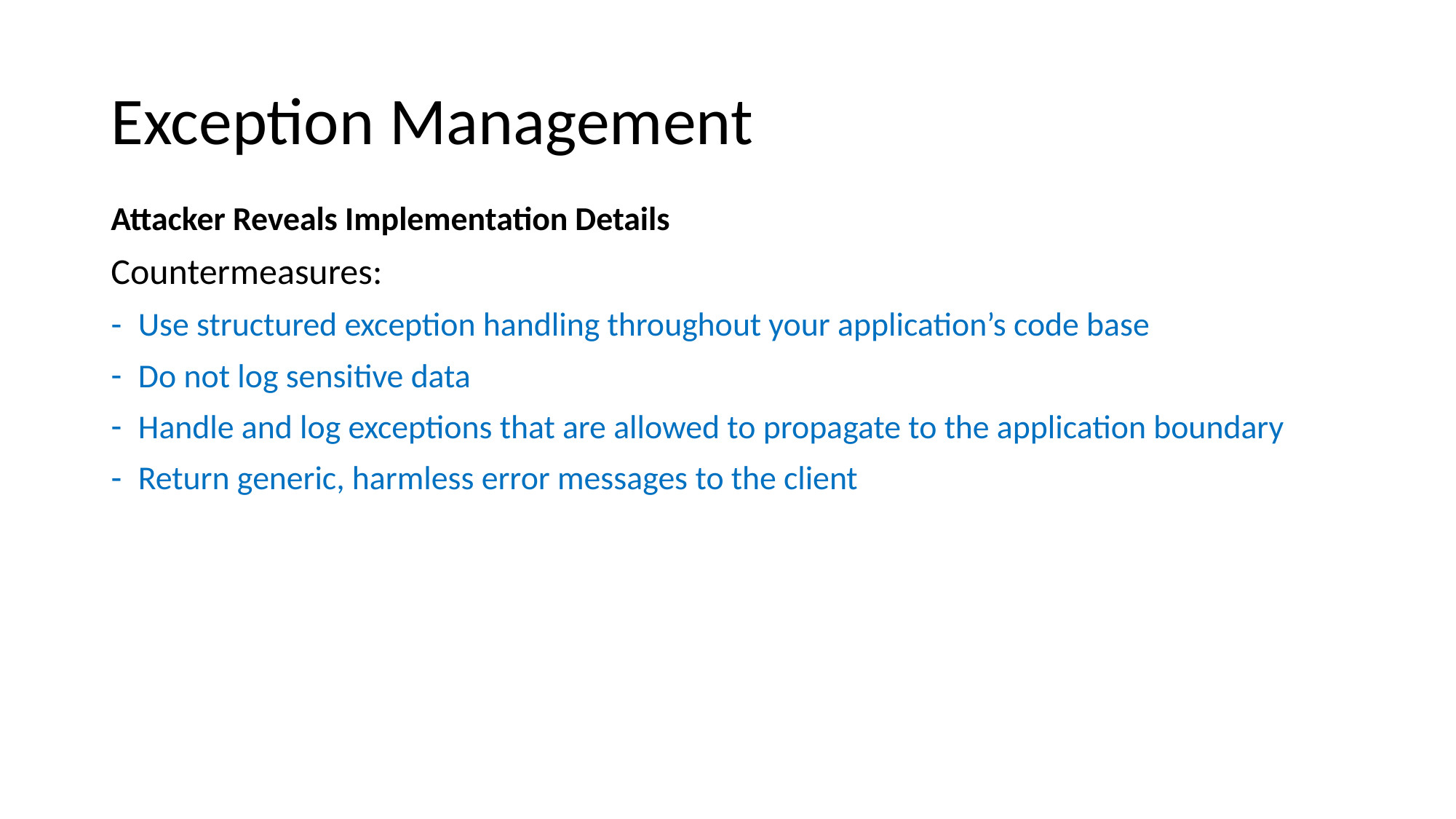

# Exception Management
Attacker Reveals Implementation Details
Countermeasures:
Use structured exception handling throughout your application’s code base
Do not log sensitive data
Handle and log exceptions that are allowed to propagate to the application boundary
Return generic, harmless error messages to the client